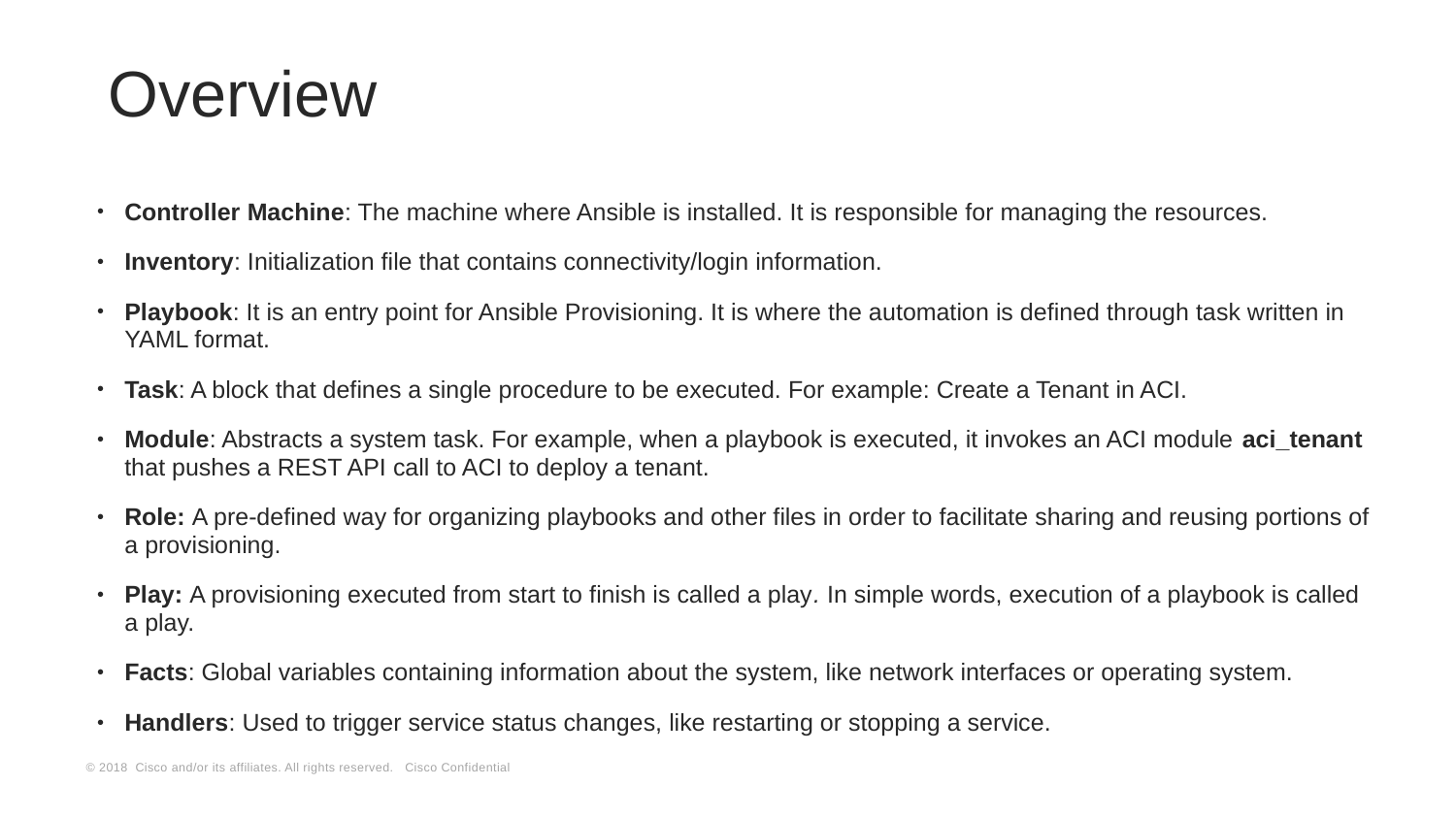

Overview
Controller Machine: The machine where Ansible is installed. It is responsible for managing the resources.
Inventory: Initialization file that contains connectivity/login information.
Playbook: It is an entry point for Ansible Provisioning. It is where the automation is defined through task written in YAML format.
Task: A block that defines a single procedure to be executed. For example: Create a Tenant in ACI.
Module: Abstracts a system task. For example, when a playbook is executed, it invokes an ACI module aci_tenant that pushes a REST API call to ACI to deploy a tenant.
Role: A pre-defined way for organizing playbooks and other files in order to facilitate sharing and reusing portions of a provisioning.
Play: A provisioning executed from start to finish is called a play. In simple words, execution of a playbook is called a play.
Facts: Global variables containing information about the system, like network interfaces or operating system.
Handlers: Used to trigger service status changes, like restarting or stopping a service.